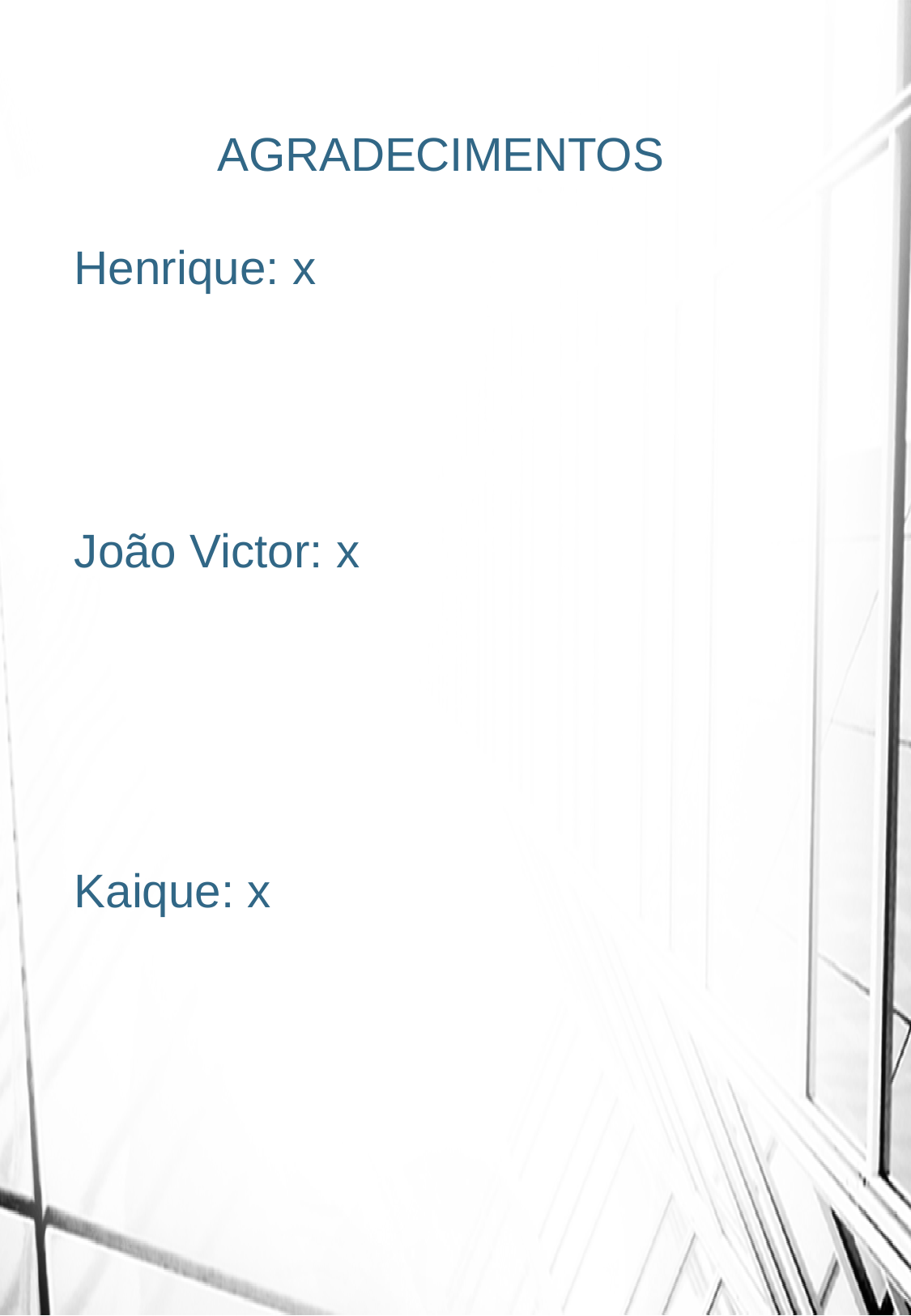

AGRADECIMENTOS

Henrique: x

João Victor: x

Kaique: x